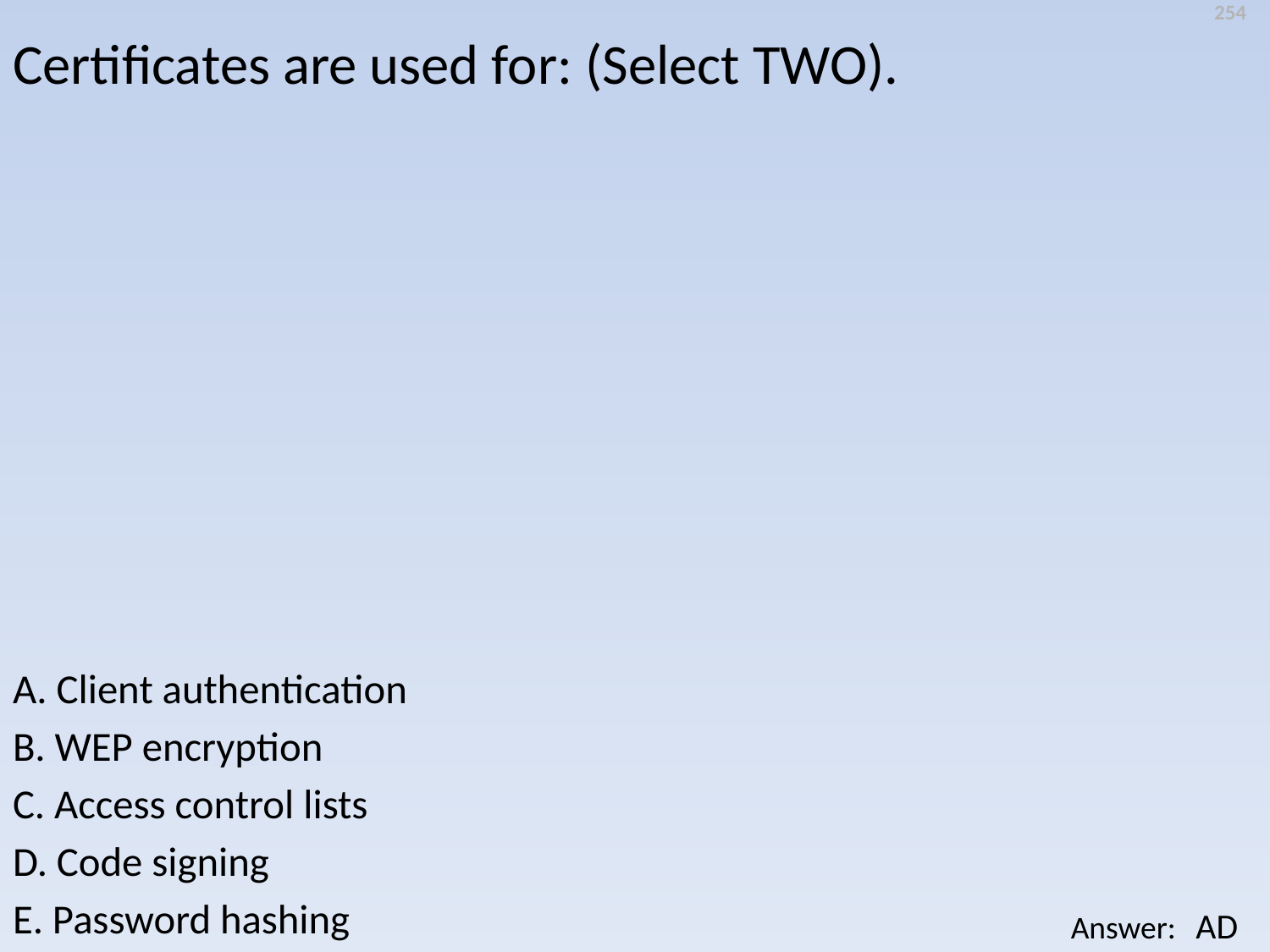

254
Certificates are used for: (Select TWO).
A. Client authentication
B. WEP encryption
C. Access control lists
D. Code signing
E. Password hashing
AD